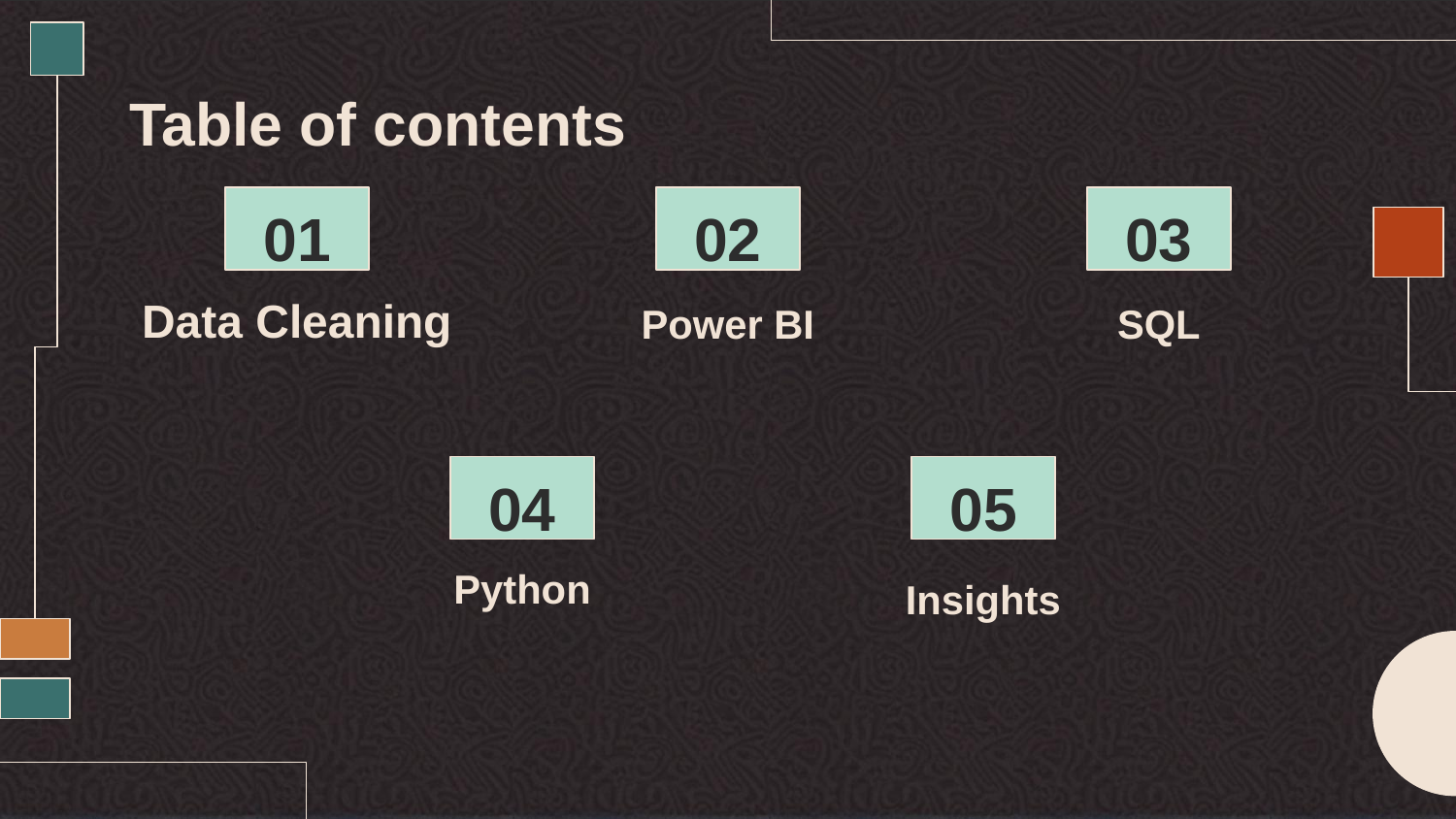

# Table of contents
01
02
03
Data Cleaning
Power BI
SQL
04
05
Python
Insights